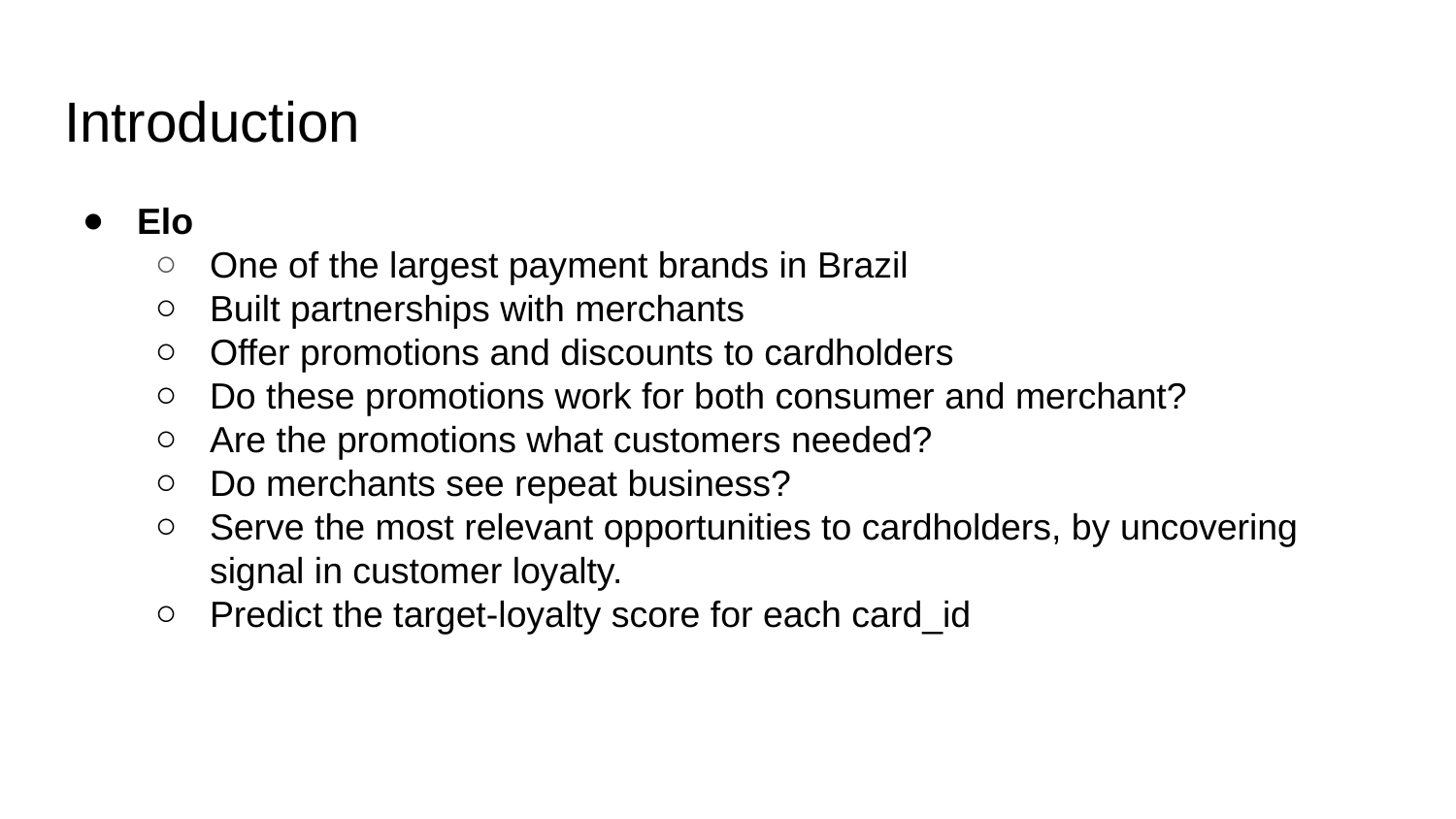

# Introduction
Elo
One of the largest payment brands in Brazil
Built partnerships with merchants
Offer promotions and discounts to cardholders
Do these promotions work for both consumer and merchant?
Are the promotions what customers needed?
Do merchants see repeat business?
Serve the most relevant opportunities to cardholders, by uncovering signal in customer loyalty.
Predict the target-loyalty score for each card_id